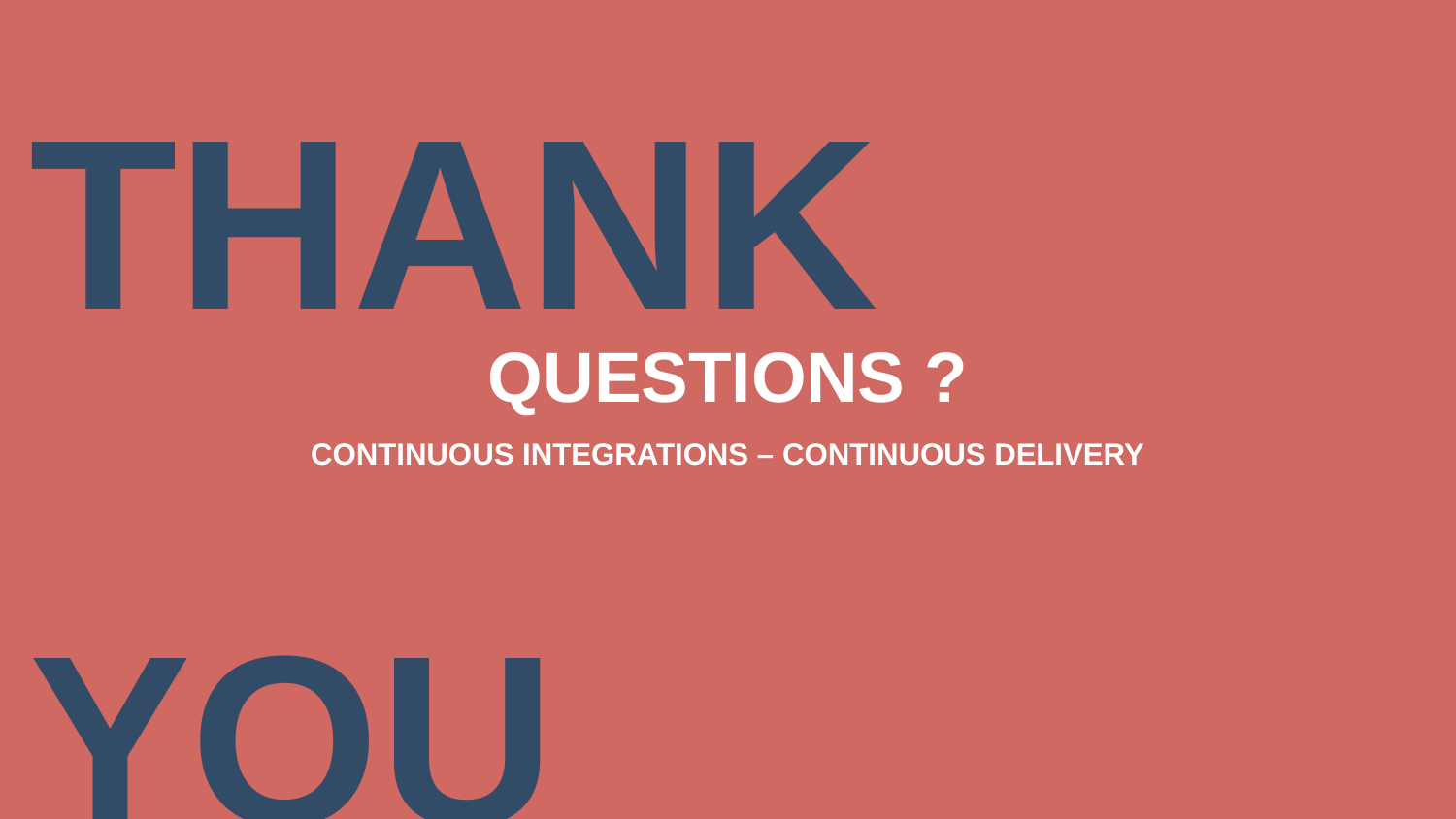

THANK

 								YOU
QUESTIONS ?
CONTINUOUS INTEGRATIONS – CONTINUOUS DELIVERY